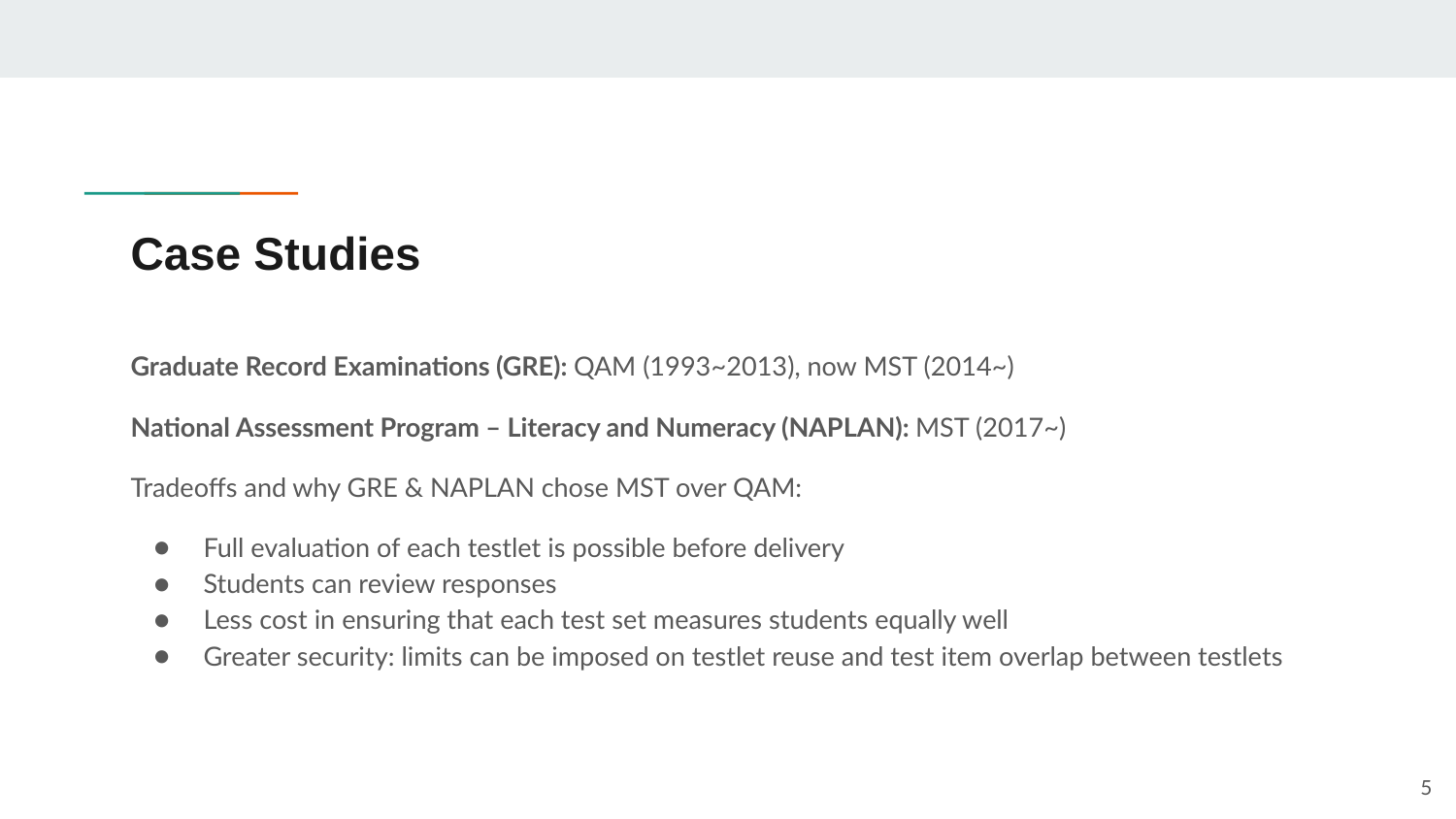

# Case Studies
Graduate Record Examinations (GRE): QAM (1993~2013), now MST (2014~)
National Assessment Program – Literacy and Numeracy (NAPLAN): MST (2017~)
Tradeoffs and why GRE & NAPLAN chose MST over QAM:
Full evaluation of each testlet is possible before delivery
Students can review responses
Less cost in ensuring that each test set measures students equally well
Greater security: limits can be imposed on testlet reuse and test item overlap between testlets
5